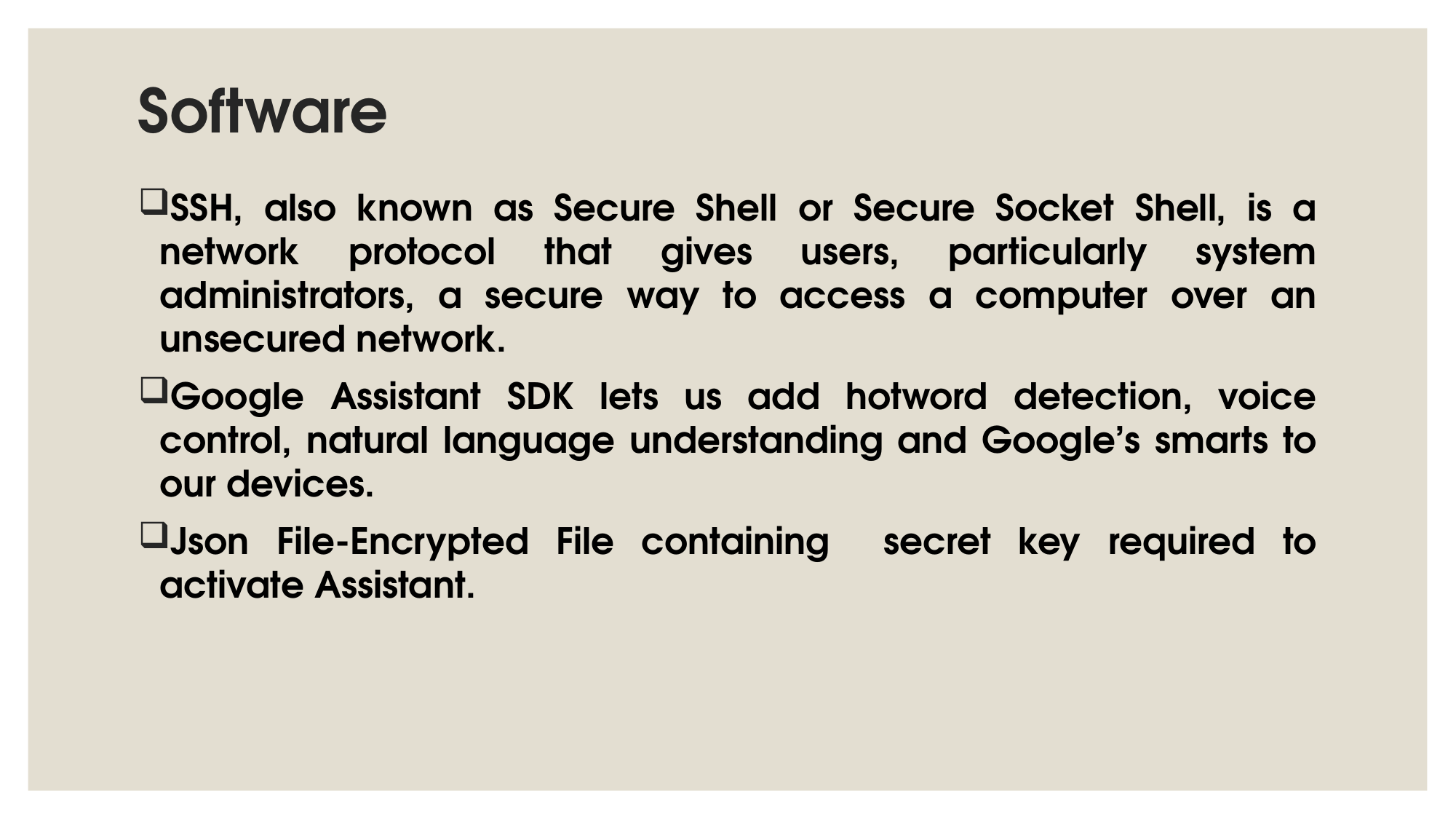

# Software
SSH, also known as Secure Shell or Secure Socket Shell, is a network protocol that gives users, particularly system administrators, a secure way to access a computer over an unsecured network.
Google Assistant SDK lets us add hotword detection, voice control, natural language understanding and Google’s smarts to our devices.
Json File-Encrypted File containing  secret key required to activate Assistant.